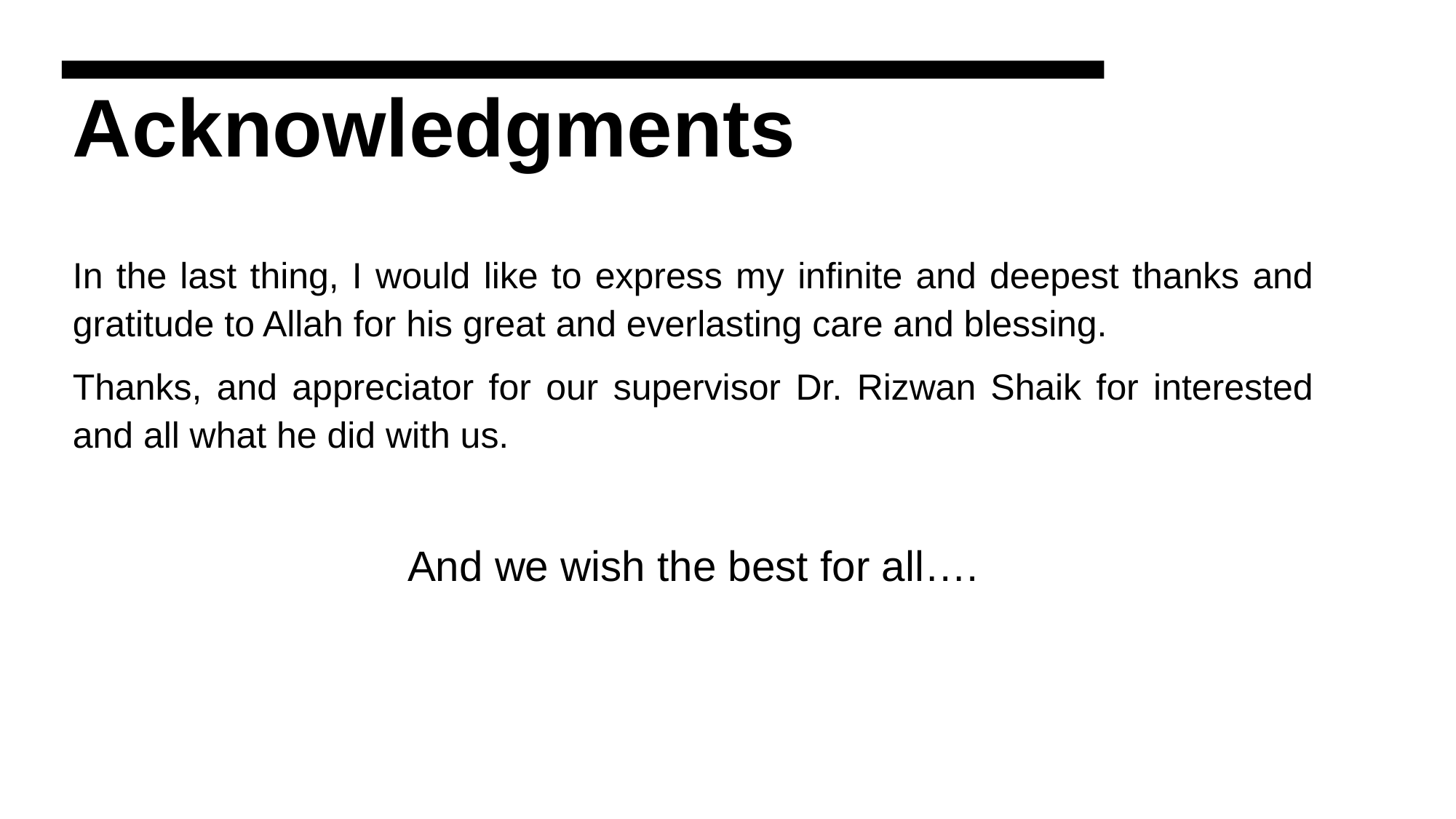

# Acknowledgments
In the last thing, I would like to express my infinite and deepest thanks and gratitude to Allah for his great and everlasting care and blessing.
Thanks, and appreciator for our supervisor Dr. Rizwan Shaik for interested and all what he did with us.

And we wish the best for all….